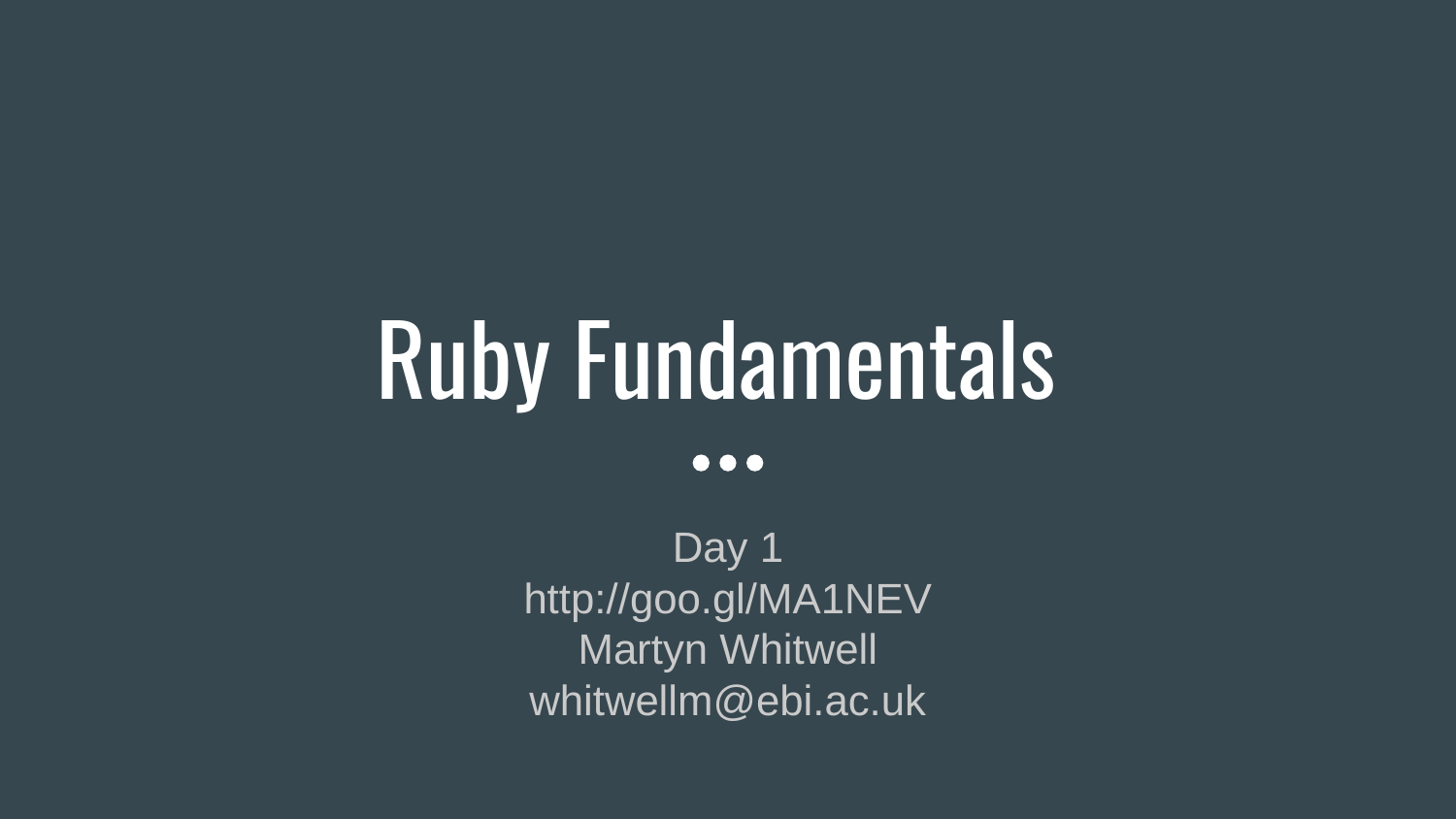

# Ruby Fundamentals
Day 1
http://goo.gl/MA1NEV
Martyn Whitwell
whitwellm@ebi.ac.uk